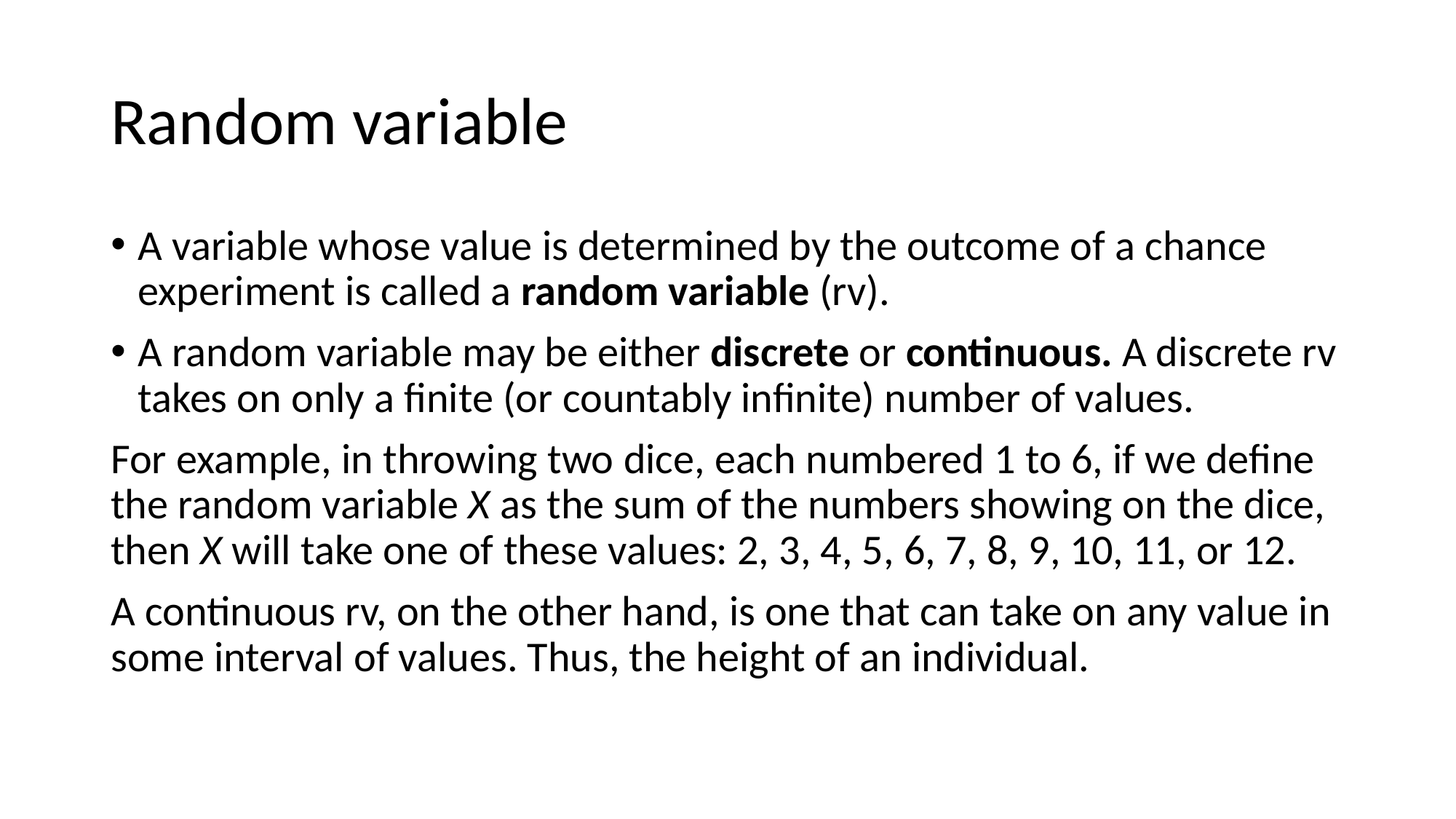

Random variable
A variable whose value is determined by the outcome of a chance experiment is called a random variable (rv).
A random variable may be either discrete or continuous. A discrete rv takes on only a finite (or countably infinite) number of values.
For example, in throwing two dice, each numbered 1 to 6, if we define the random variable X as the sum of the numbers showing on the dice, then X will take one of these values: 2, 3, 4, 5, 6, 7, 8, 9, 10, 11, or 12.
A continuous rv, on the other hand, is one that can take on any value in some interval of values. Thus, the height of an individual.